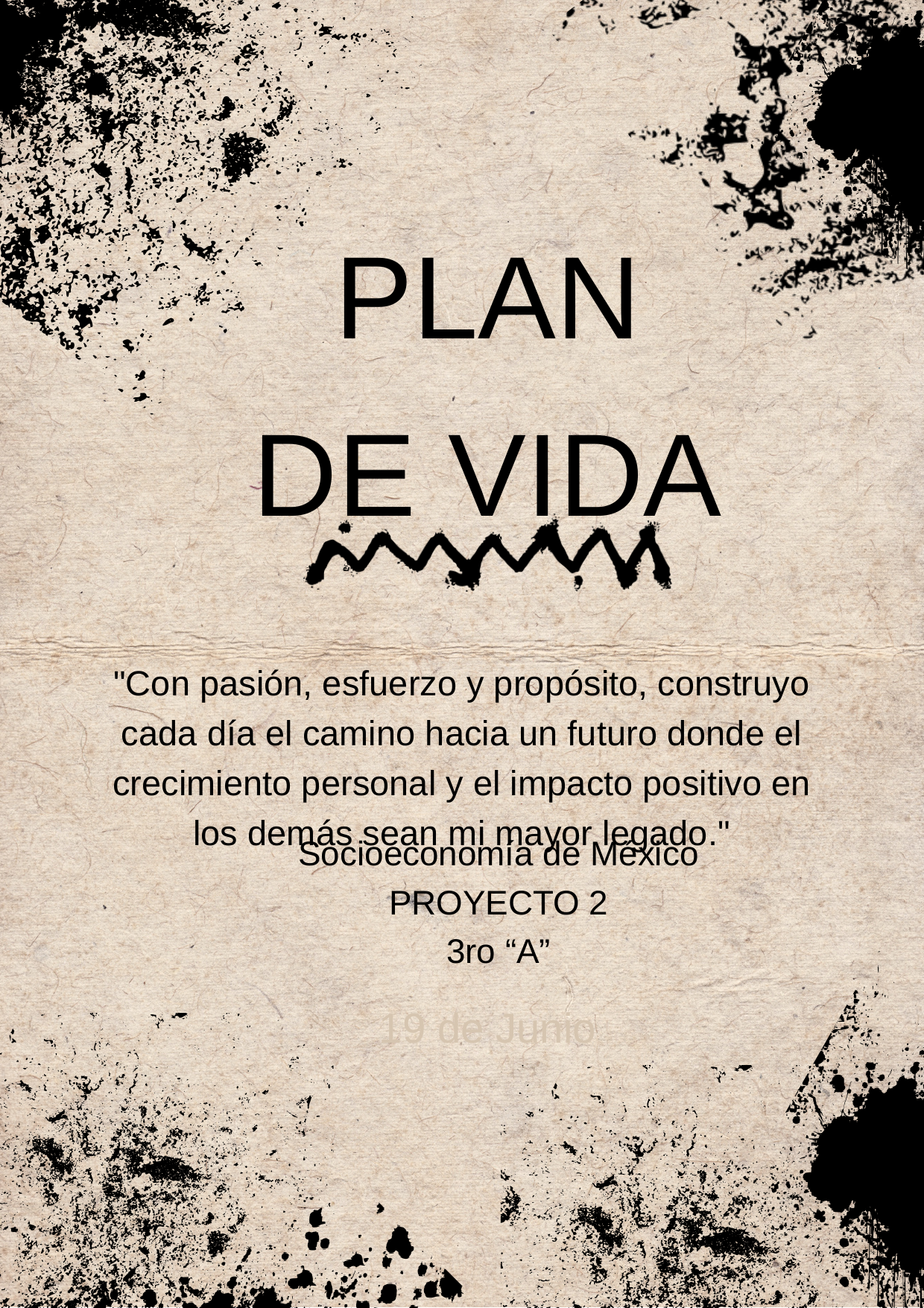

PLAN
DE VIDA

"Con pasión, esfuerzo y propósito, construyo cada día el camino hacia un futuro donde el crecimiento personal y el impacto positivo en los demás sean mi mayor legado."
Socioeconomía de México
PROYECTO 2
3ro “A”

19 de Junio